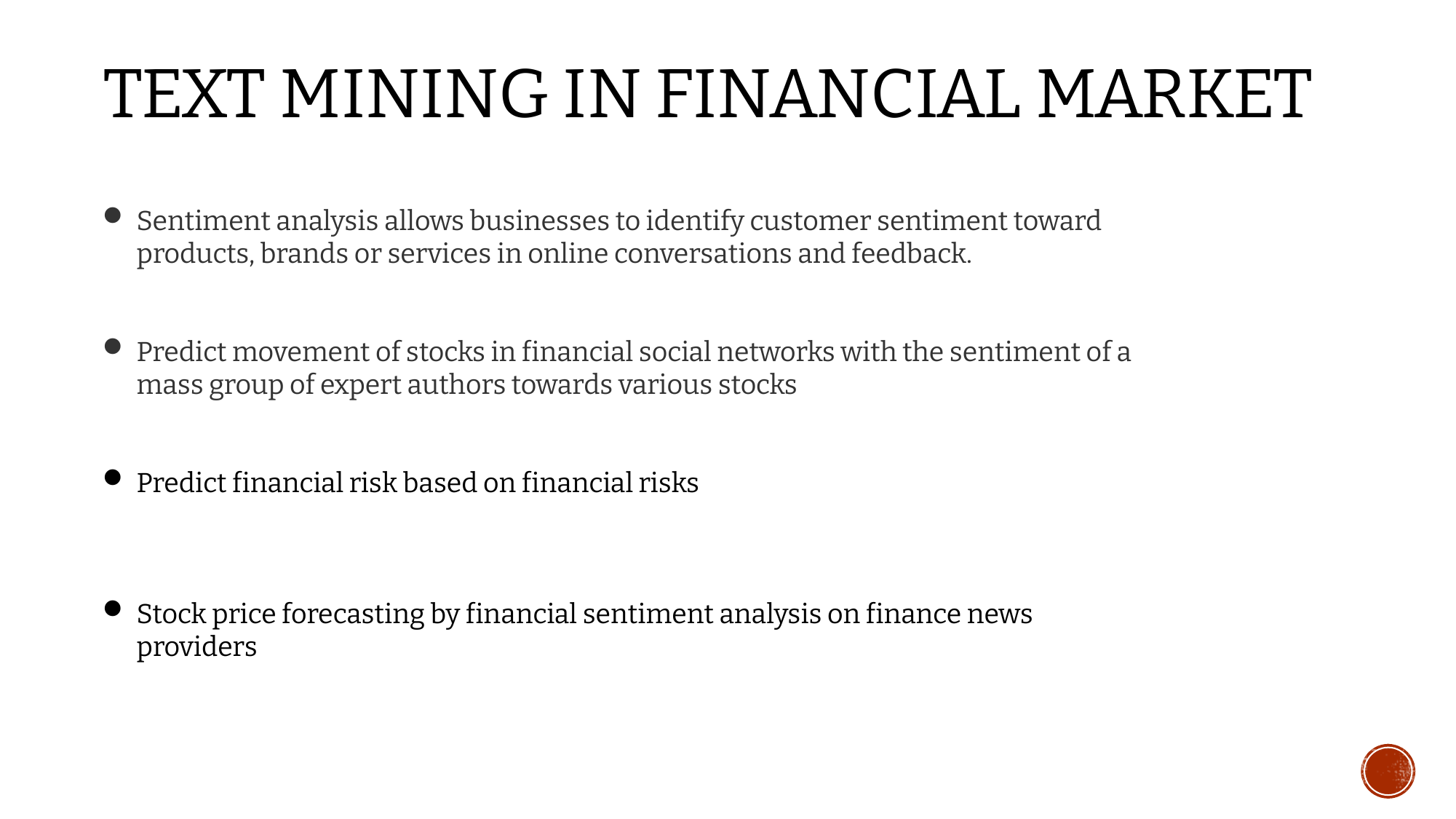

# Text mining in financial market
Sentiment analysis allows businesses to identify customer sentiment toward products, brands or services in online conversations and feedback.

Predict movement of stocks in financial social networks with the sentiment of a mass group of expert authors towards various stocks

Predict financial risk based on financial risks

Stock price forecasting by financial sentiment analysis on finance news providers